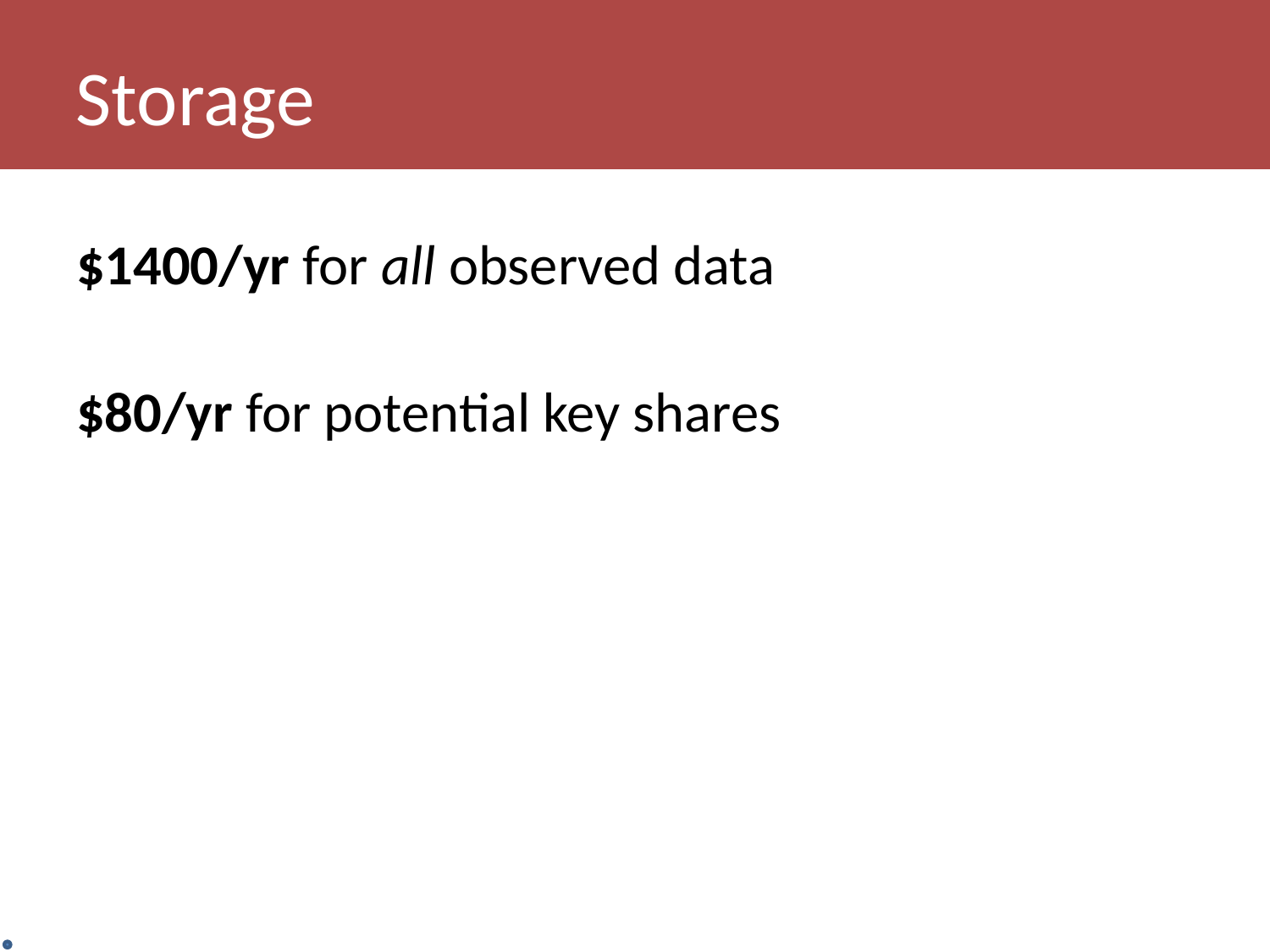

# Storage
$1400/yr for all observed data
$80/yr for potential key shares